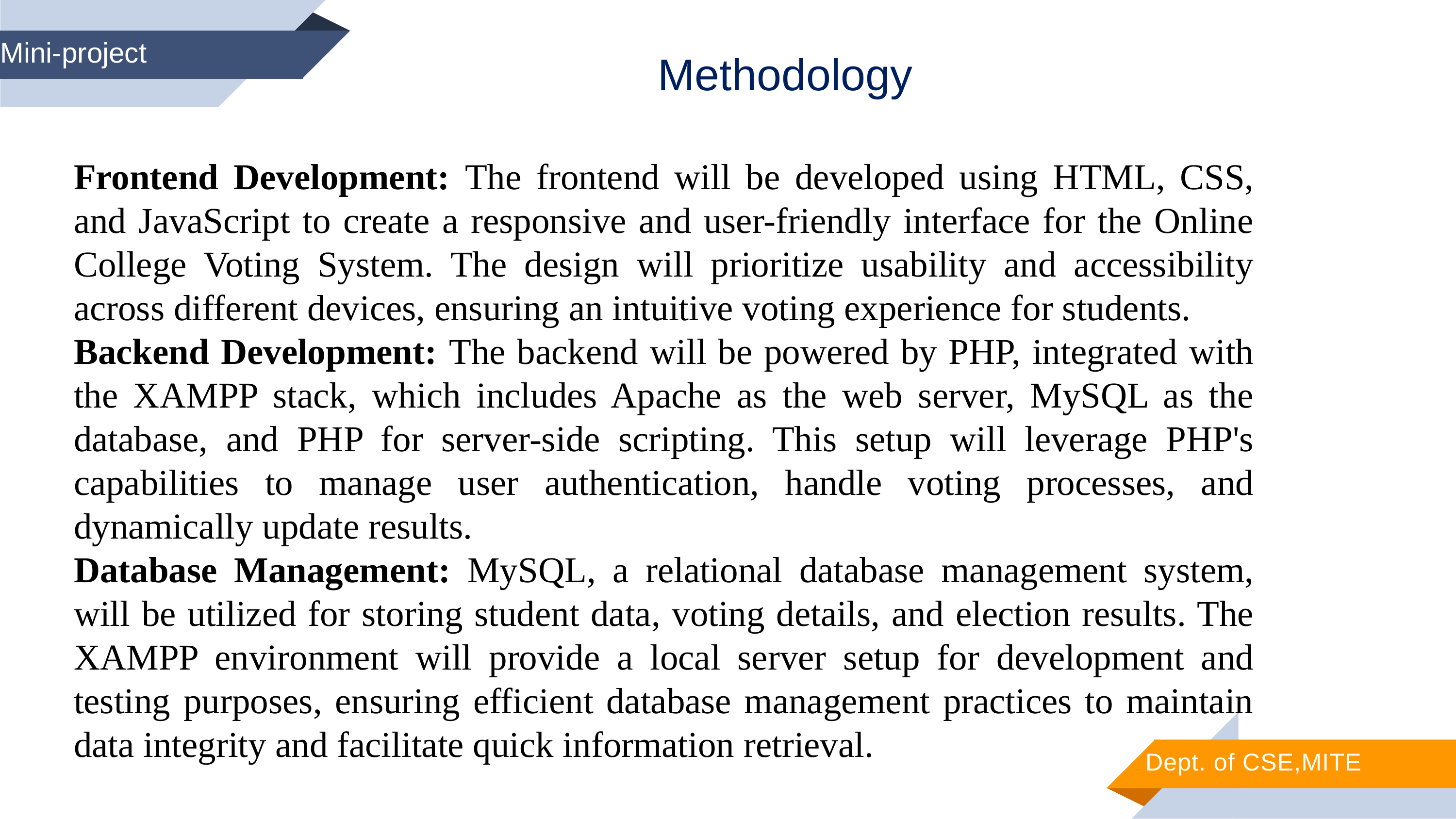

Methodology

Mini-project

Frontend Development: The frontend will be developed using HTML, CSS, and JavaScript to create a responsive and user-friendly interface for the Online College Voting System. The design will prioritize usability and accessibility across different devices, ensuring an intuitive voting experience for students.
Backend Development: The backend will be powered by PHP, integrated with the XAMPP stack, which includes Apache as the web server, MySQL as the database, and PHP for server-side scripting. This setup will leverage PHP's capabilities to manage user authentication, handle voting processes, and dynamically update results.
Database Management: MySQL, a relational database management system, will be utilized for storing student data, voting details, and election results. The XAMPP environment will provide a local server setup for development and testing purposes, ensuring efficient database management practices to maintain data integrity and facilitate quick information retrieval.

Dept. of CSE,MITE